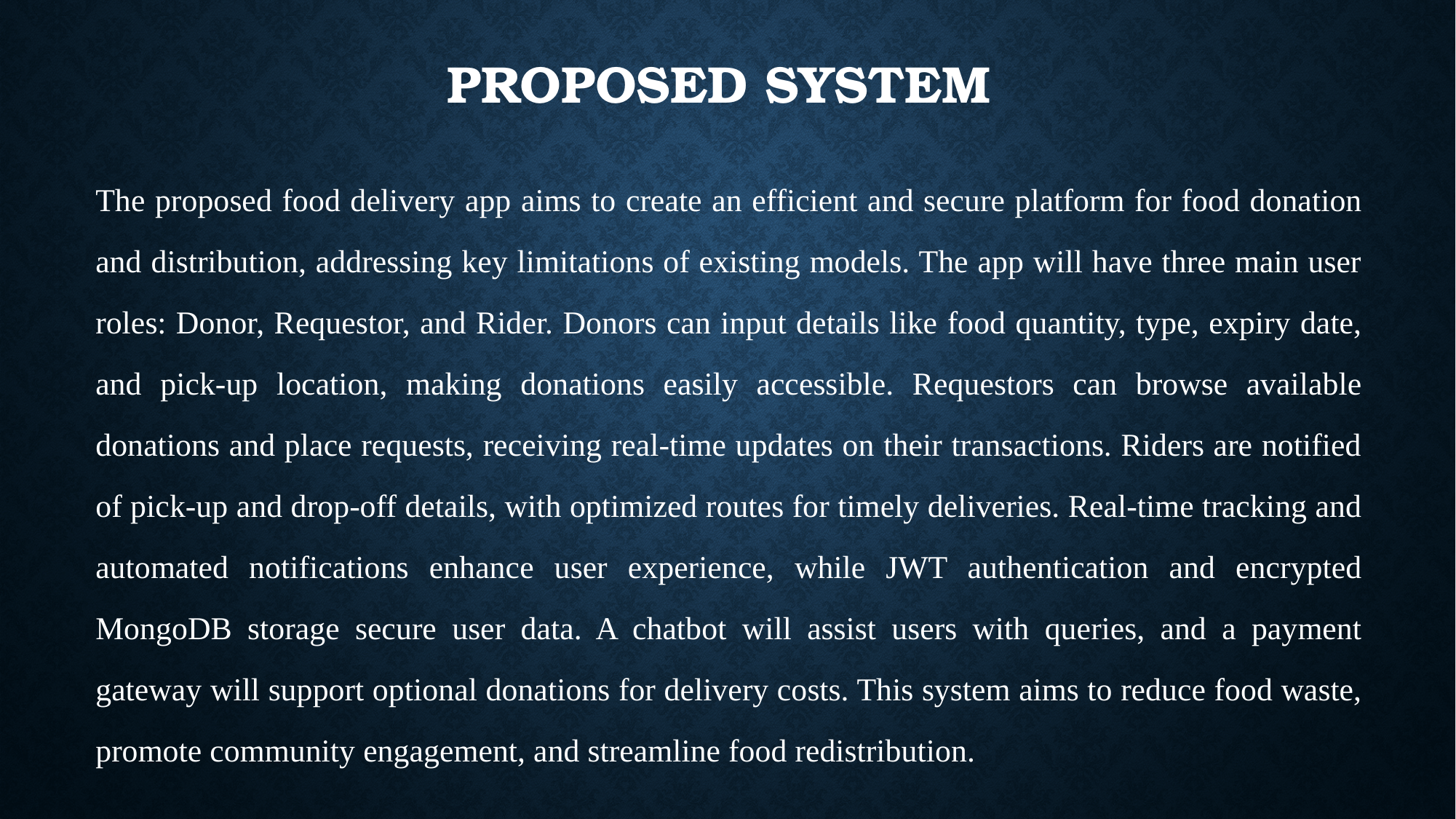

# PROPOSED SYSTEM
The proposed food delivery app aims to create an efficient and secure platform for food donation and distribution, addressing key limitations of existing models. The app will have three main user roles: Donor, Requestor, and Rider. Donors can input details like food quantity, type, expiry date, and pick-up location, making donations easily accessible. Requestors can browse available donations and place requests, receiving real-time updates on their transactions. Riders are notified of pick-up and drop-off details, with optimized routes for timely deliveries. Real-time tracking and automated notifications enhance user experience, while JWT authentication and encrypted MongoDB storage secure user data. A chatbot will assist users with queries, and a payment gateway will support optional donations for delivery costs. This system aims to reduce food waste, promote community engagement, and streamline food redistribution.